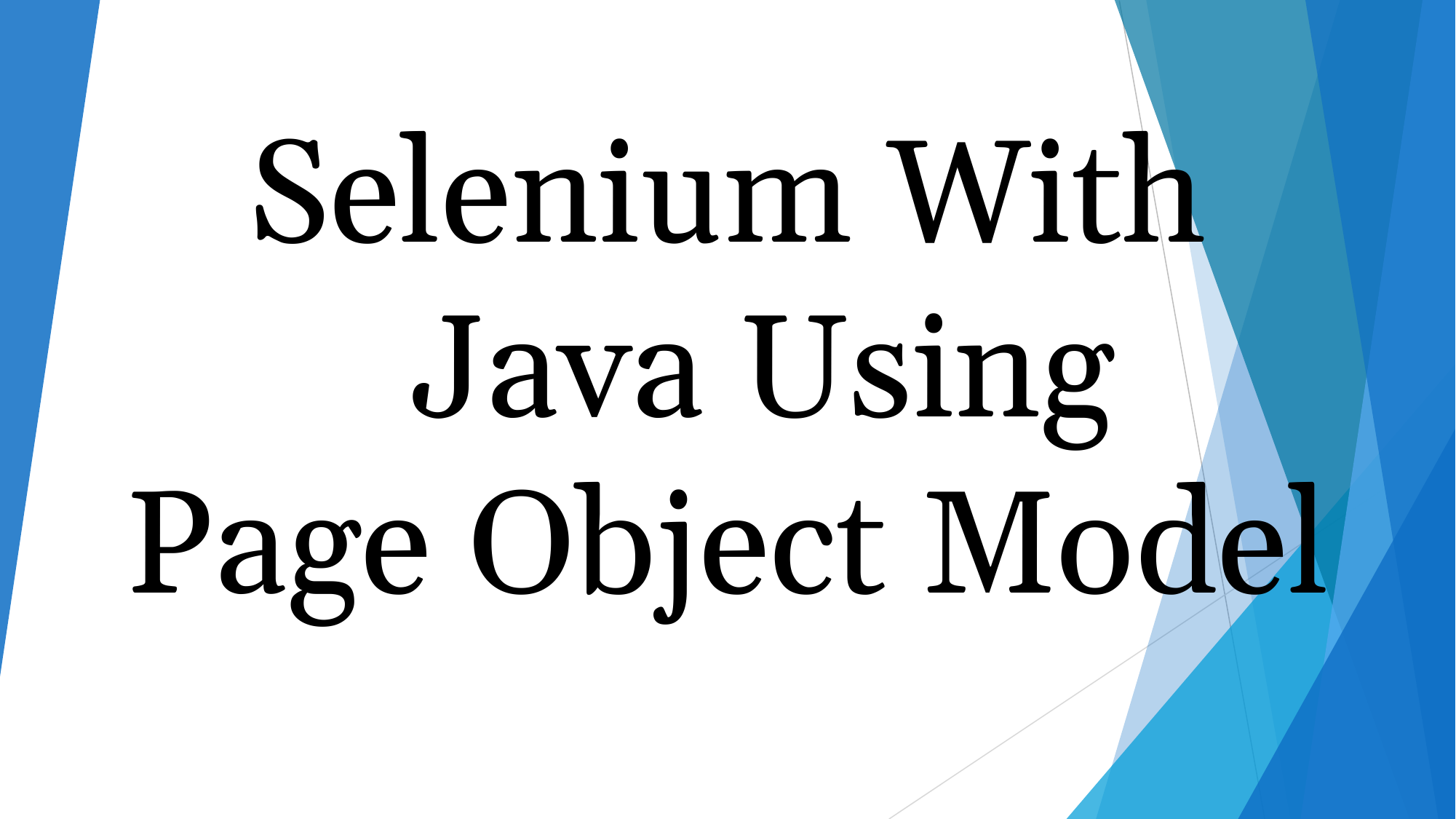

# Selenium With  Java Using
Page Object Model